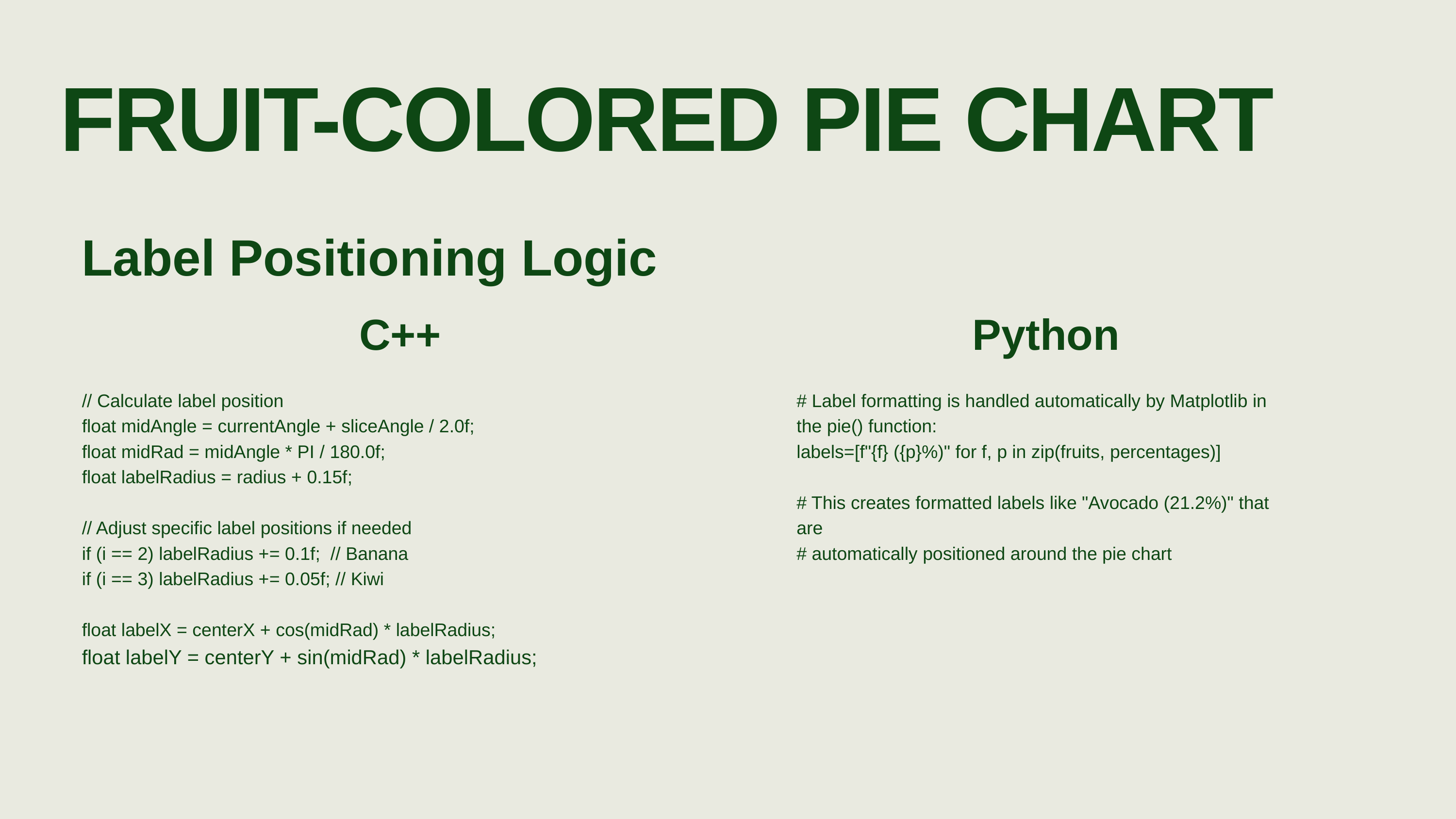

FRUIT-COLORED PIE CHART
Label Positioning Logic
C++
Python

// Calculate label position
float midAngle = currentAngle + sliceAngle / 2.0f;
float midRad = midAngle * PI / 180.0f;
float labelRadius = radius + 0.15f;

// Adjust specific label positions if needed
if (i == 2) labelRadius += 0.1f;  // Banana
if (i == 3) labelRadius += 0.05f; // Kiwi

float labelX = centerX + cos(midRad) * labelRadius;
float labelY = centerY + sin(midRad) * labelRadius;
# Label formatting is handled automatically by Matplotlib in the pie() function:
labels=[f"{f} ({p}%)" for f, p in zip(fruits, percentages)]

# This creates formatted labels like "Avocado (21.2%)" that are
# automatically positioned around the pie chart